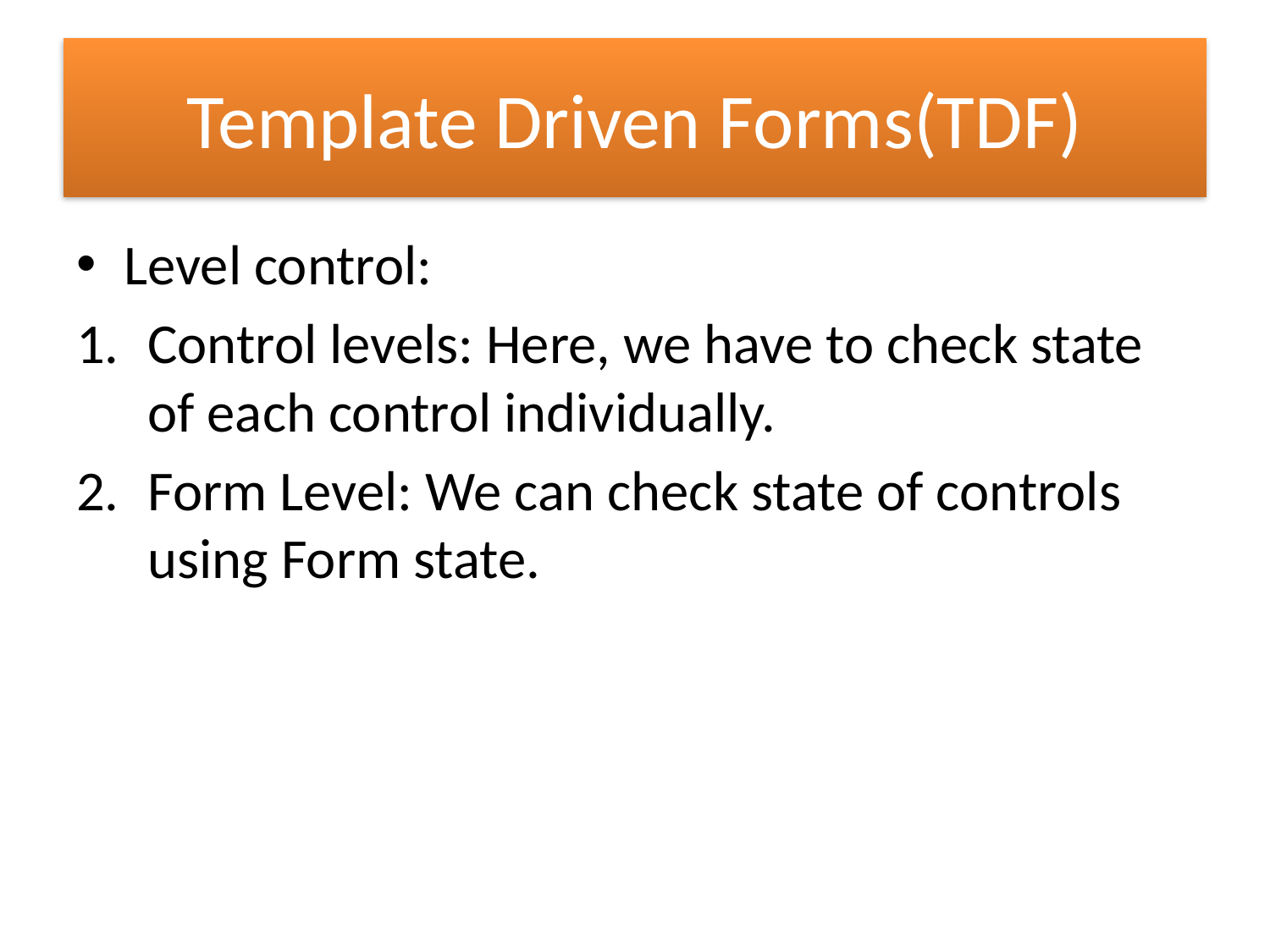

# Template Driven Forms(TDF)
Level control:
Control levels: Here, we have to check state of each control individually.
Form Level: We can check state of controls using Form state.